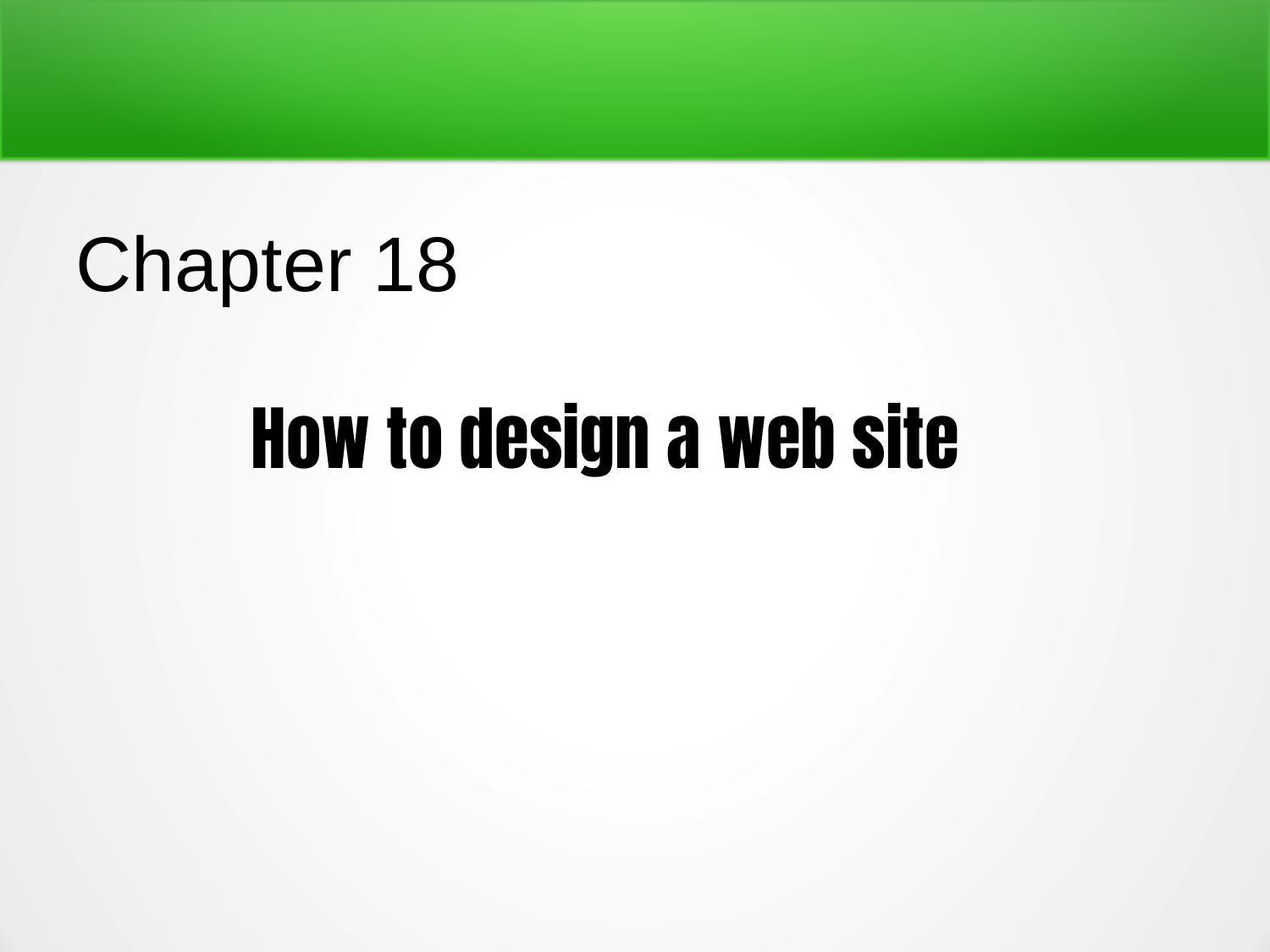

Chapter 18
How to design a web site